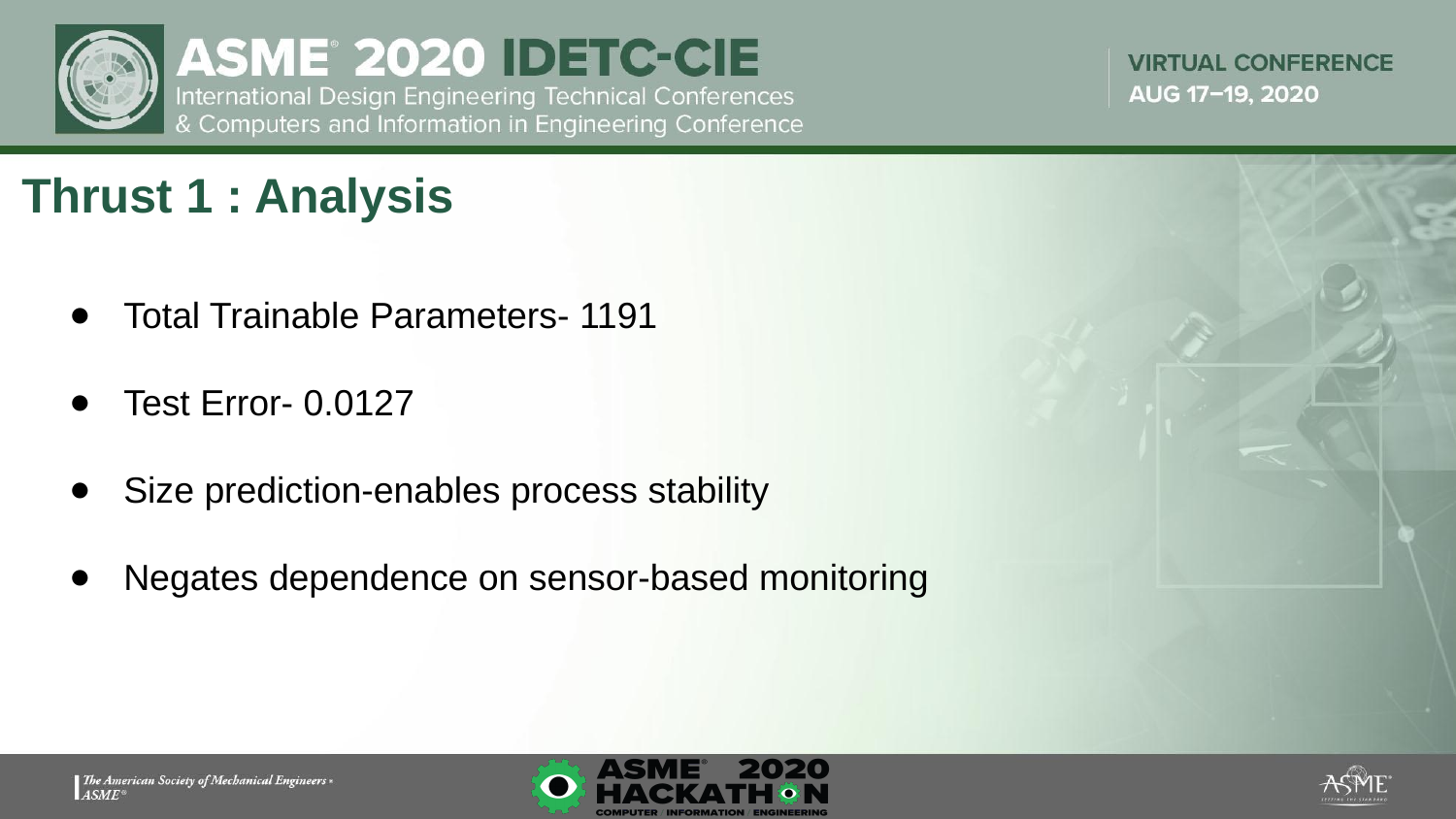

# Thrust 1 : Analysis
Total Trainable Parameters- 1191
Test Error- 0.0127
Size prediction-enables process stability
Negates dependence on sensor-based monitoring